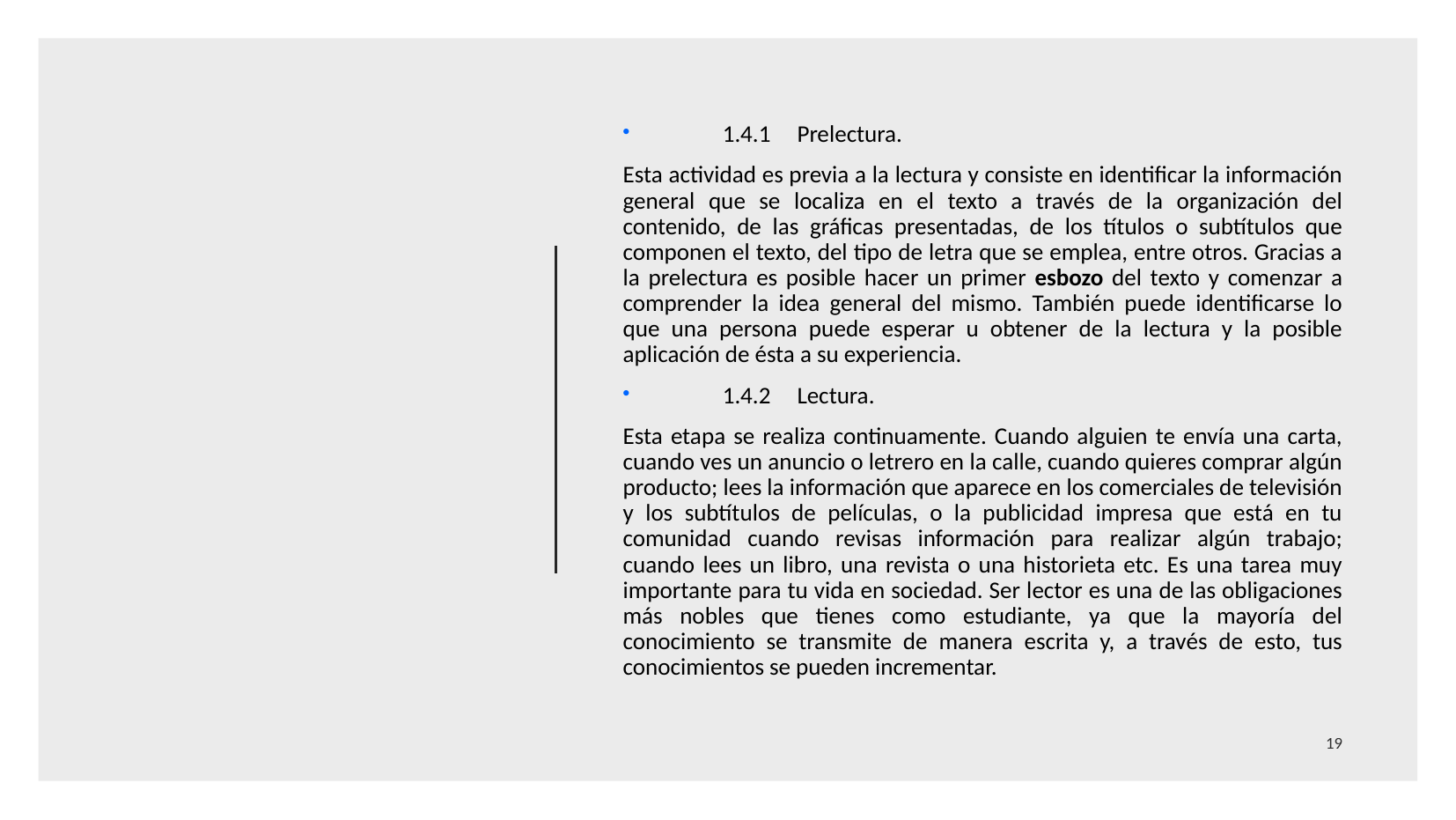

1.4.1     Prelectura.
Esta actividad es previa a la lectura y consiste en identificar la información general que se localiza en el texto a través de la organización del contenido, de las gráficas presentadas, de los títulos o subtítulos que componen el texto, del tipo de letra que se emplea, entre otros. Gracias a la prelectura es posible hacer un primer esbozo del texto y comenzar a comprender la idea general del mismo. También puede identificarse lo que una persona puede esperar u obtener de la lectura y la posible aplicación de ésta a su experiencia.
          1.4.2     Lectura.
Esta etapa se realiza continuamente. Cuando alguien te envía una carta, cuando ves un anuncio o letrero en la calle, cuando quieres comprar algún producto; lees la información que aparece en los comerciales de televisión y los subtítulos de películas, o la publicidad impresa que está en tu comunidad cuando revisas información para realizar algún trabajo; cuando lees un libro, una revista o una historieta etc. Es una tarea muy importante para tu vida en sociedad. Ser lector es una de las obligaciones más nobles que tienes como estudiante, ya que la mayoría del conocimiento se transmite de manera escrita y, a través de esto, tus conocimientos se pueden incrementar.

19